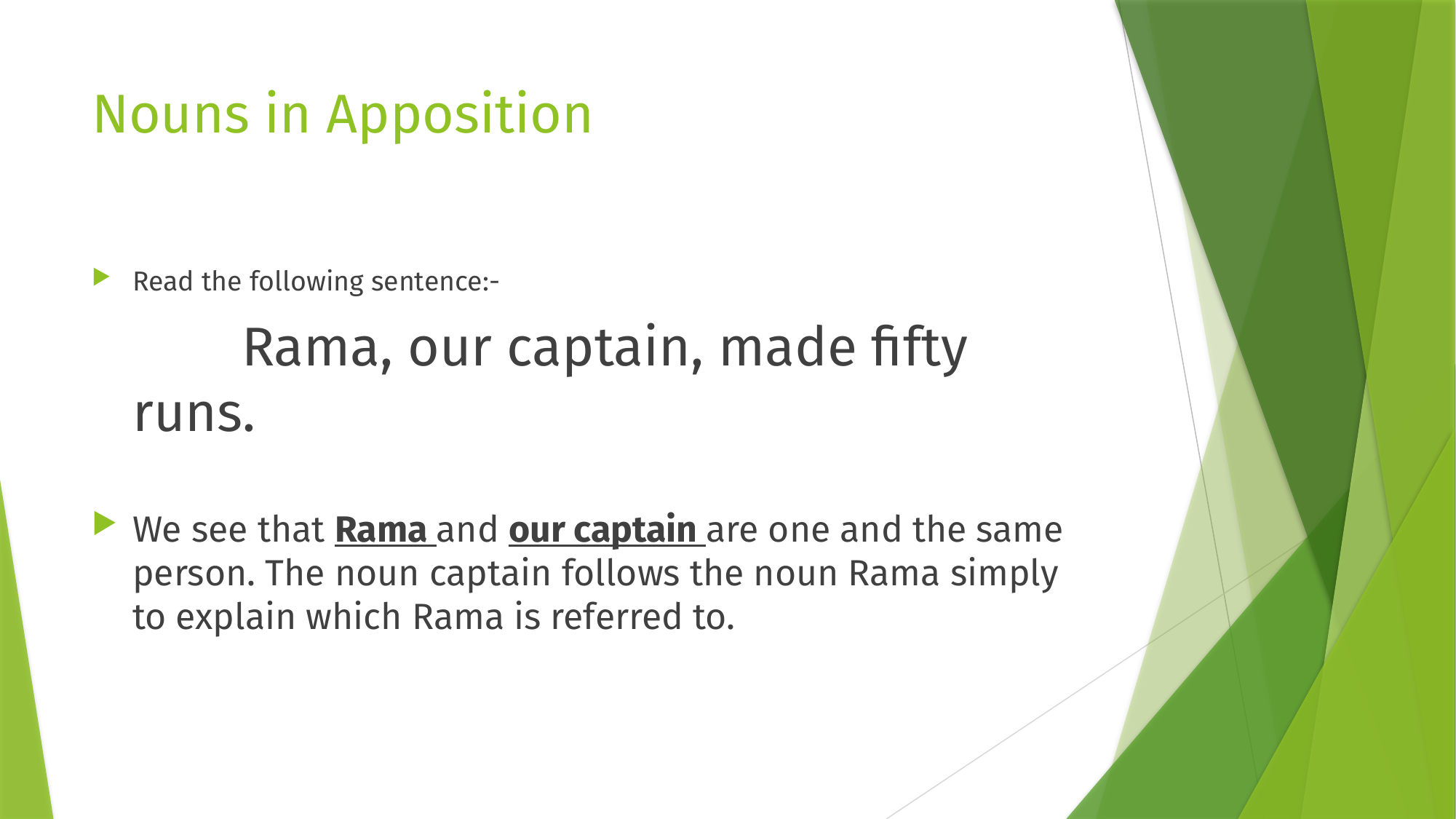

# Nouns in Apposition
Read the following sentence:-
		Rama, our captain, made fifty runs.

We see that Rama and our captain are one and the same person. The noun captain follows the noun Rama simply to explain which Rama is referred to.